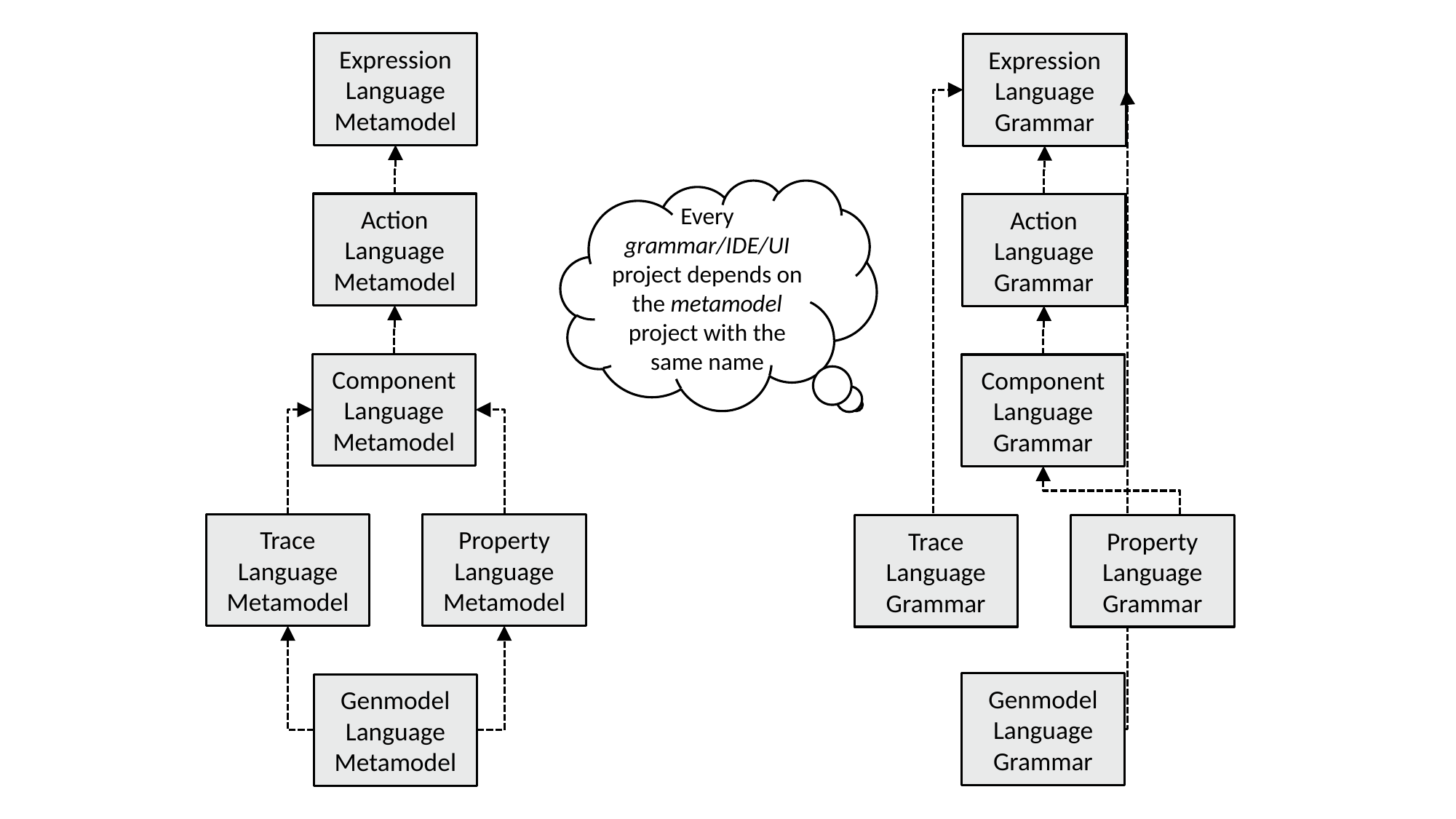

Expression Language Metamodel
Expression Language Grammar
Every grammar/IDE/UI project depends on the metamodel project with the same name
Action Language Metamodel
Action Language Grammar
Component Language Metamodel
Component Language Grammar
Trace Language Metamodel
Property Language Metamodel
Trace Language Grammar
Property Language Grammar
Genmodel Language Grammar
Genmodel Language Metamodel